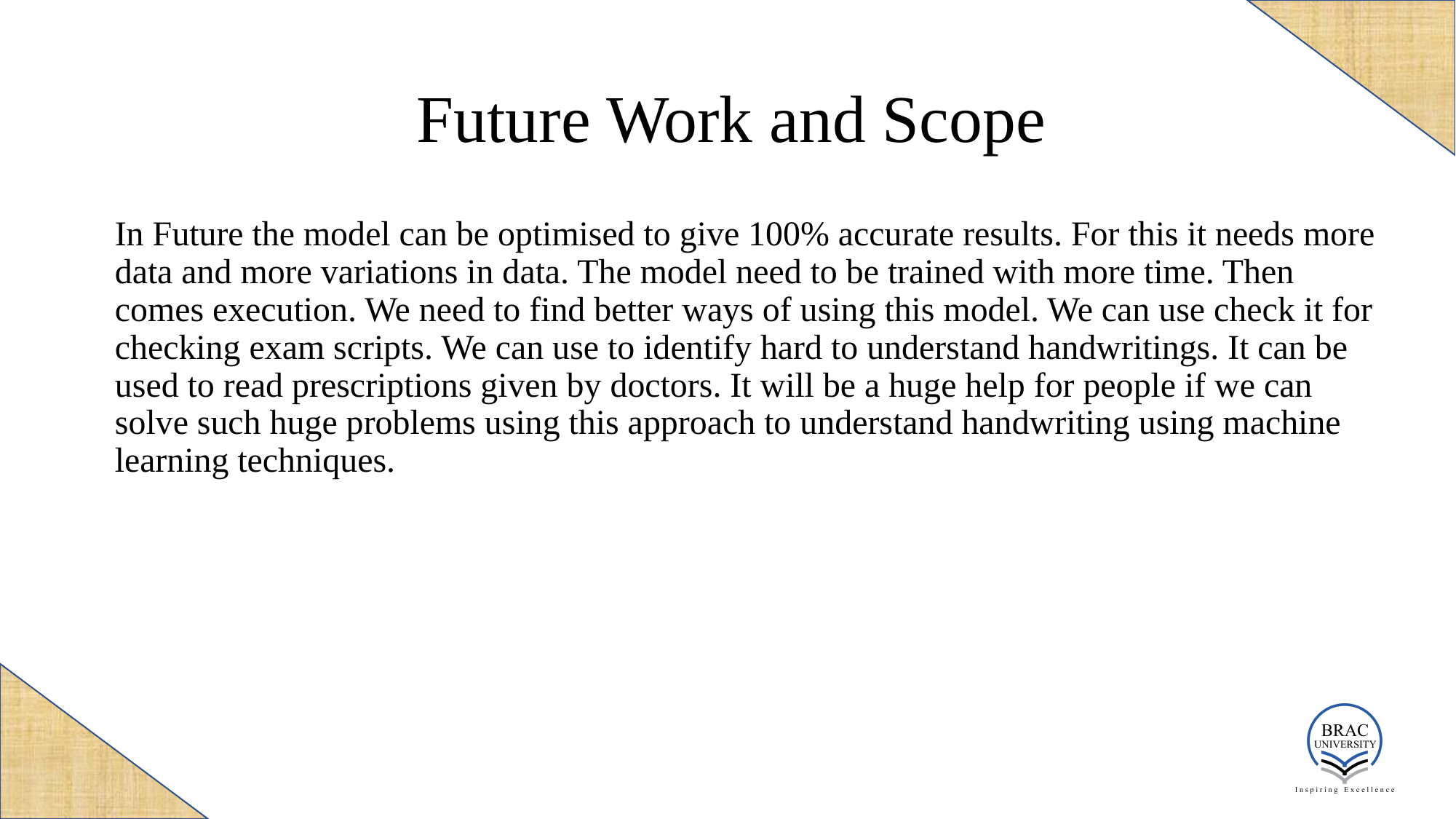

# Future Work and Scope

In Future the model can be optimised to give 100% accurate results. For this it needs more data and more variations in data. The model need to be trained with more time. Then comes execution. We need to find better ways of using this model. We can use check it for checking exam scripts. We can use to identify hard to understand handwritings. It can be used to read prescriptions given by doctors. It will be a huge help for people if we can solve such huge problems using this approach to understand handwriting using machine learning techniques.